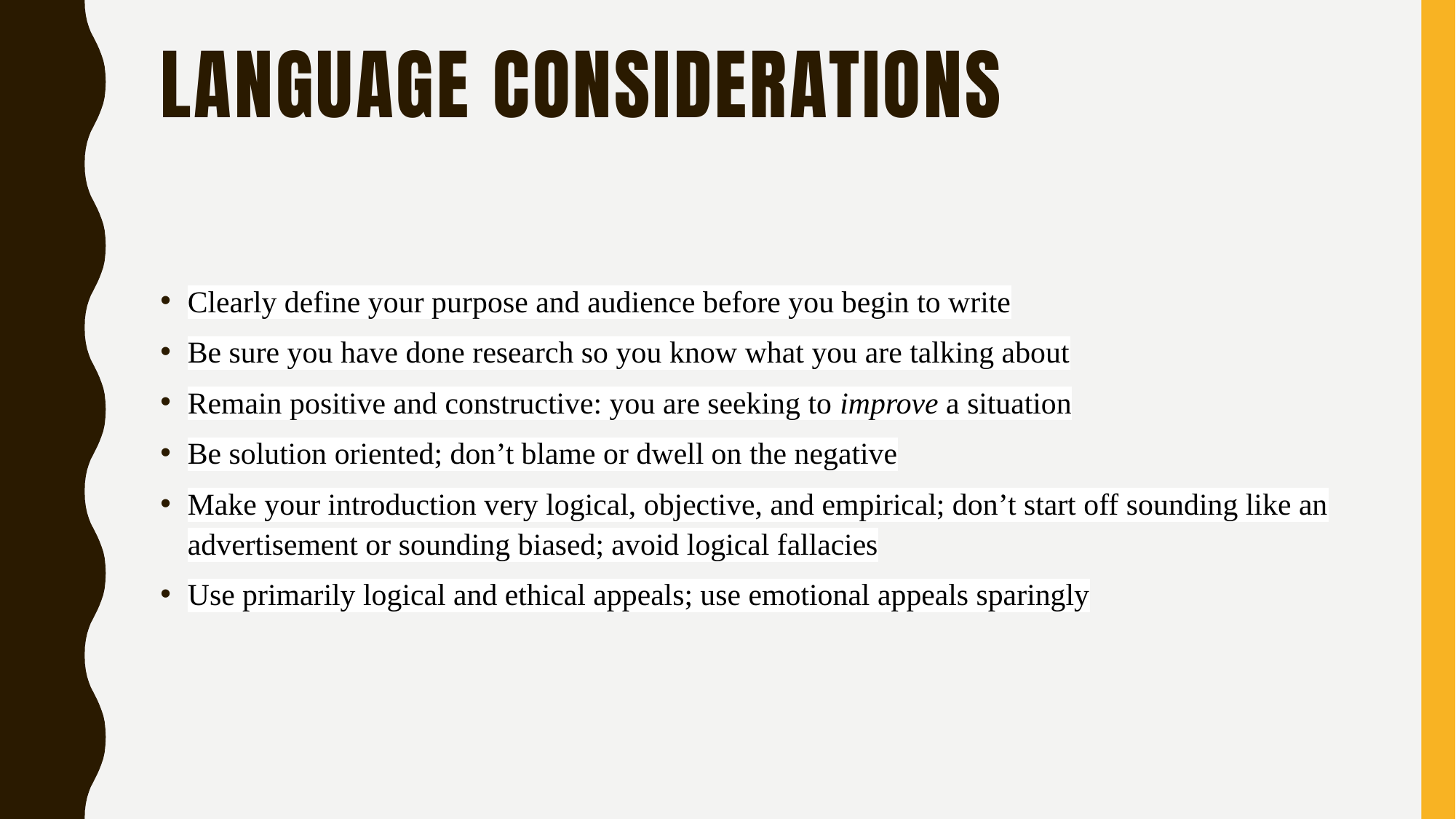

# Language Considerations
Clearly define your purpose and audience before you begin to write
Be sure you have done research so you know what you are talking about
Remain positive and constructive: you are seeking to improve a situation
Be solution oriented; don’t blame or dwell on the negative
Make your introduction very logical, objective, and empirical; don’t start off sounding like an advertisement or sounding biased; avoid logical fallacies
Use primarily logical and ethical appeals; use emotional appeals sparingly